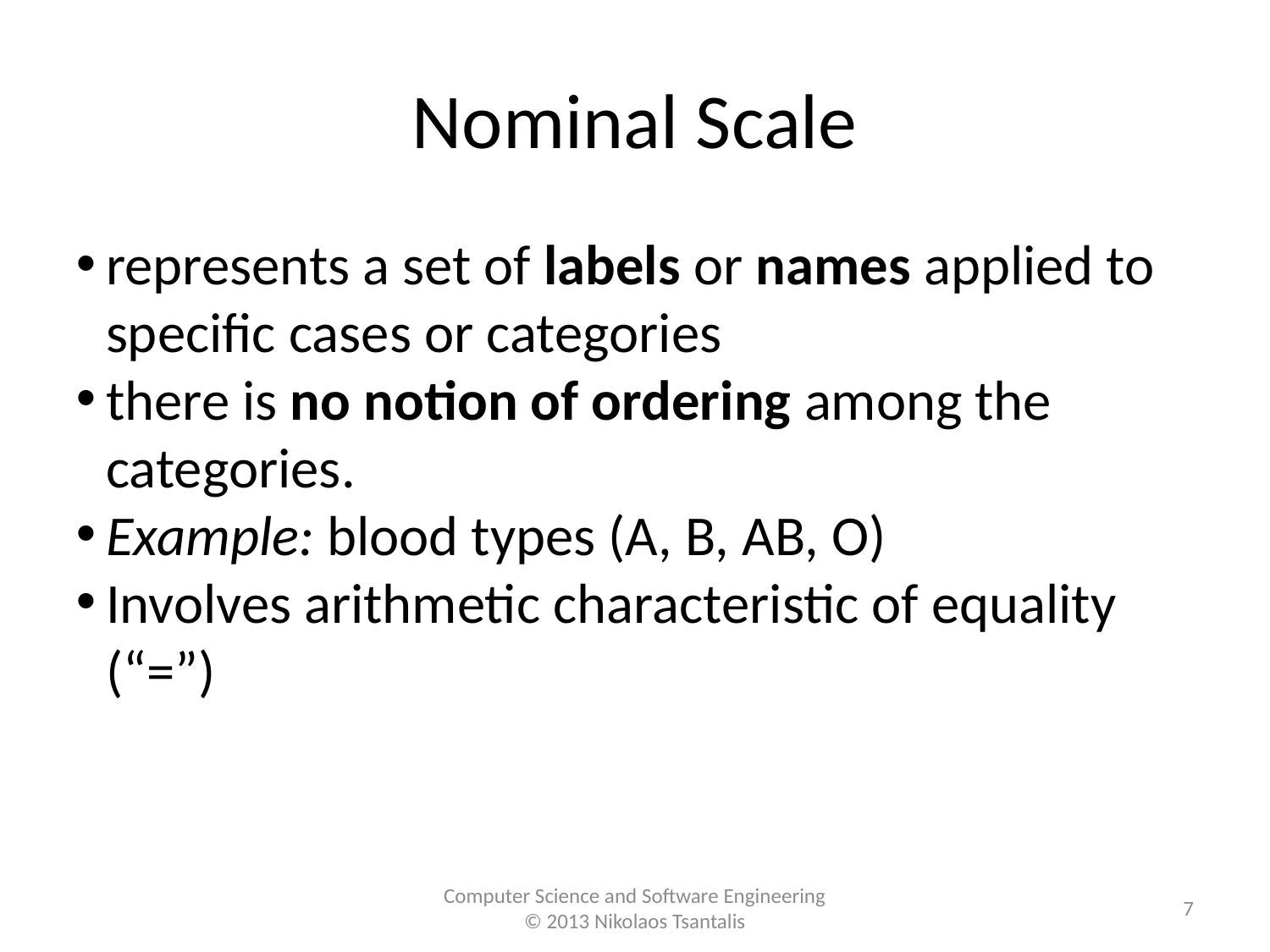

Nominal Scale
represents a set of labels or names applied to specific cases or categories
there is no notion of ordering among the categories.
Example: blood types (A, B, AB, O)
Involves arithmetic characteristic of equality (“=”)
7